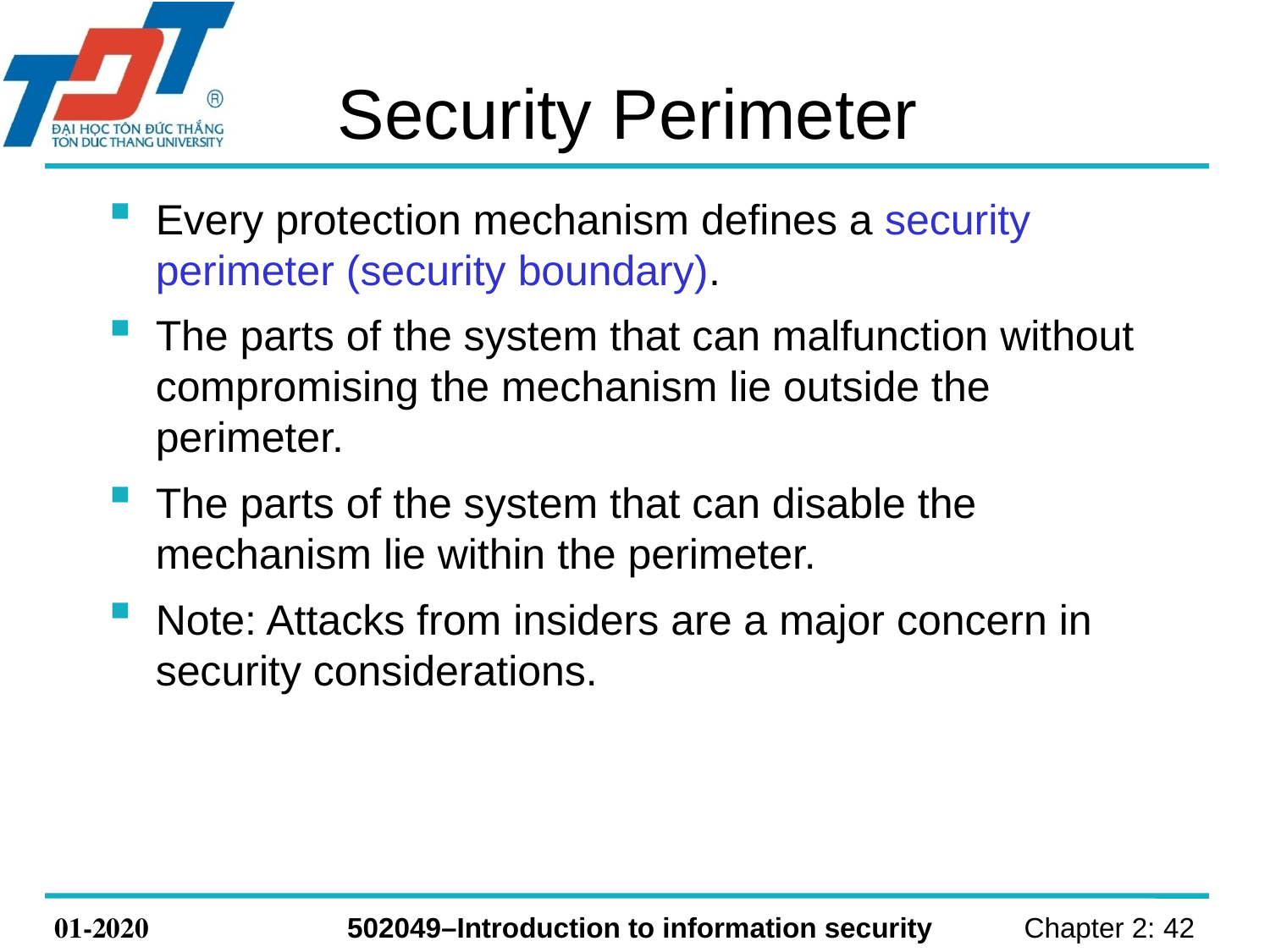

# Security Perimeter
Every protection mechanism defines a security perimeter (security boundary).
The parts of the system that can malfunction without compromising the mechanism lie outside the perimeter.
The parts of the system that can disable the mechanism lie within the perimeter.
Note: Attacks from insiders are a major concern in security considerations.